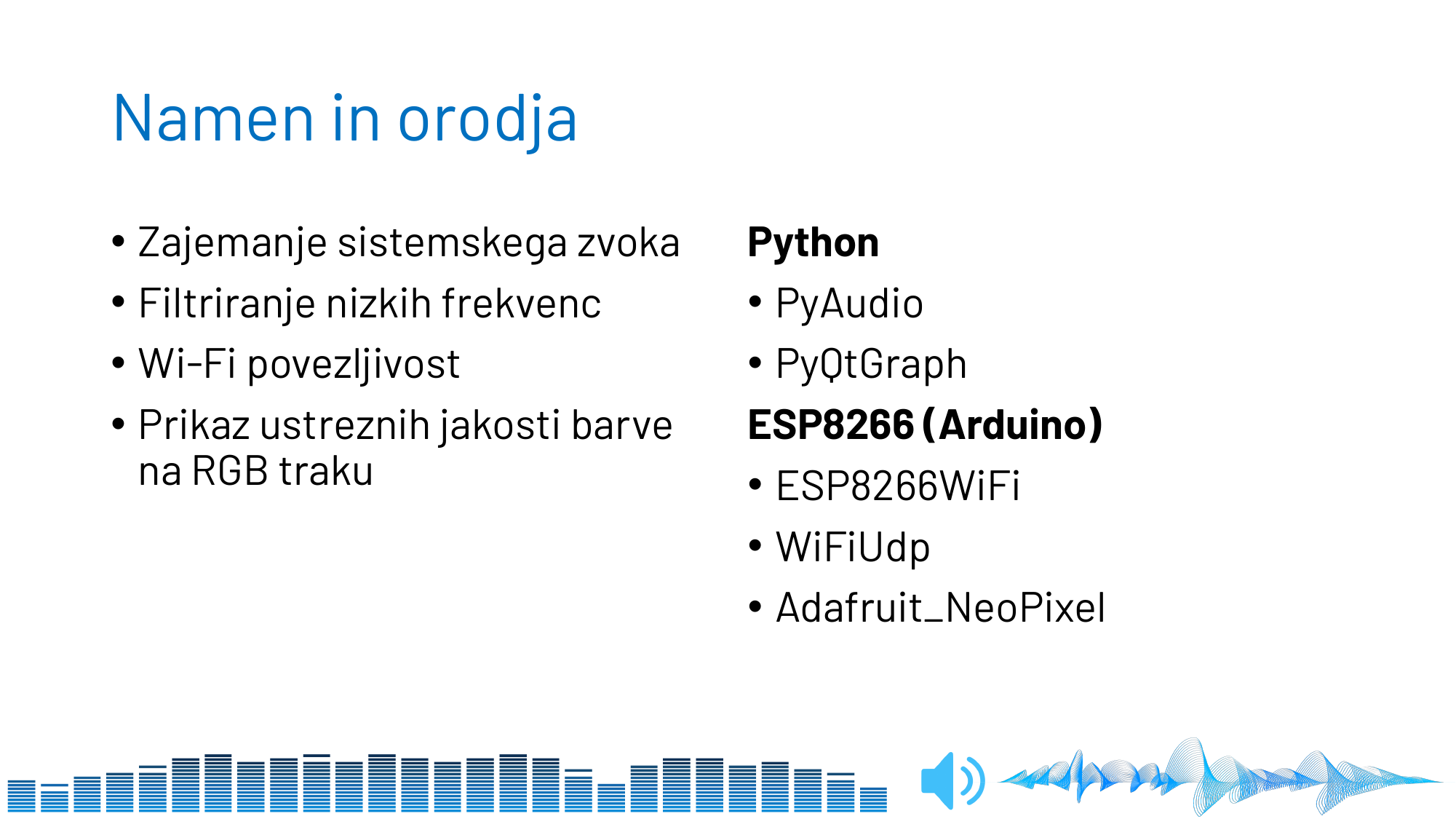

# Namen in orodja
Zajemanje sistemskega zvoka
Filtriranje nizkih frekvenc
Wi-Fi povezljivost
Prikaz ustreznih jakosti barve na RGB traku
Python
PyAudio
PyQtGraph
ESP8266 (Arduino)
ESP8266WiFi
WiFiUdp
Adafruit_NeoPixel